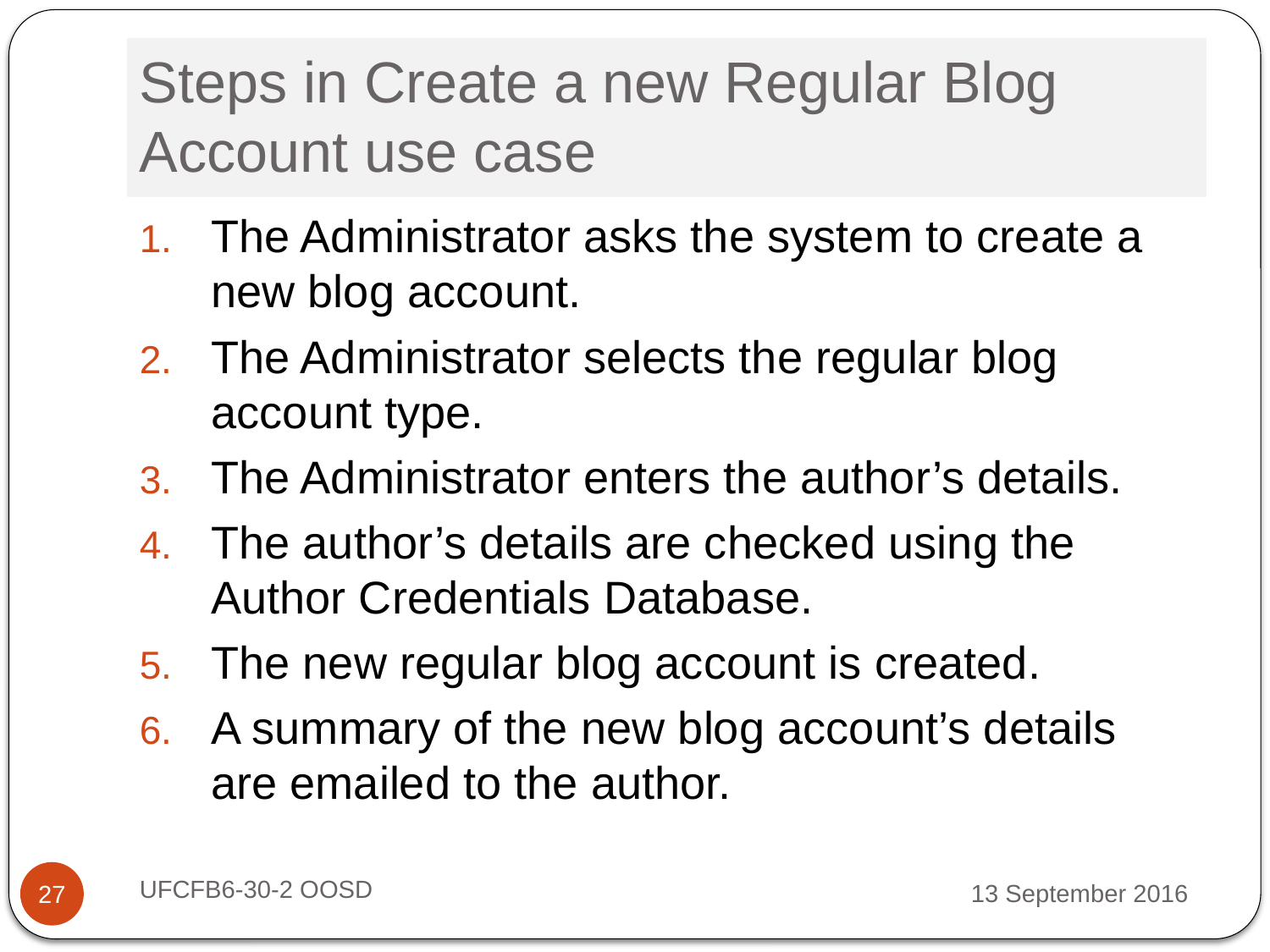

# Steps in Create a new Regular Blog Account use case
The Administrator asks the system to create a new blog account.
The Administrator selects the regular blog account type.
The Administrator enters the author’s details.
The author’s details are checked using the Author Credentials Database.
The new regular blog account is created.
A summary of the new blog account’s details are emailed to the author.

UFCFB6-30-2 OOSD
13 September 2016
27